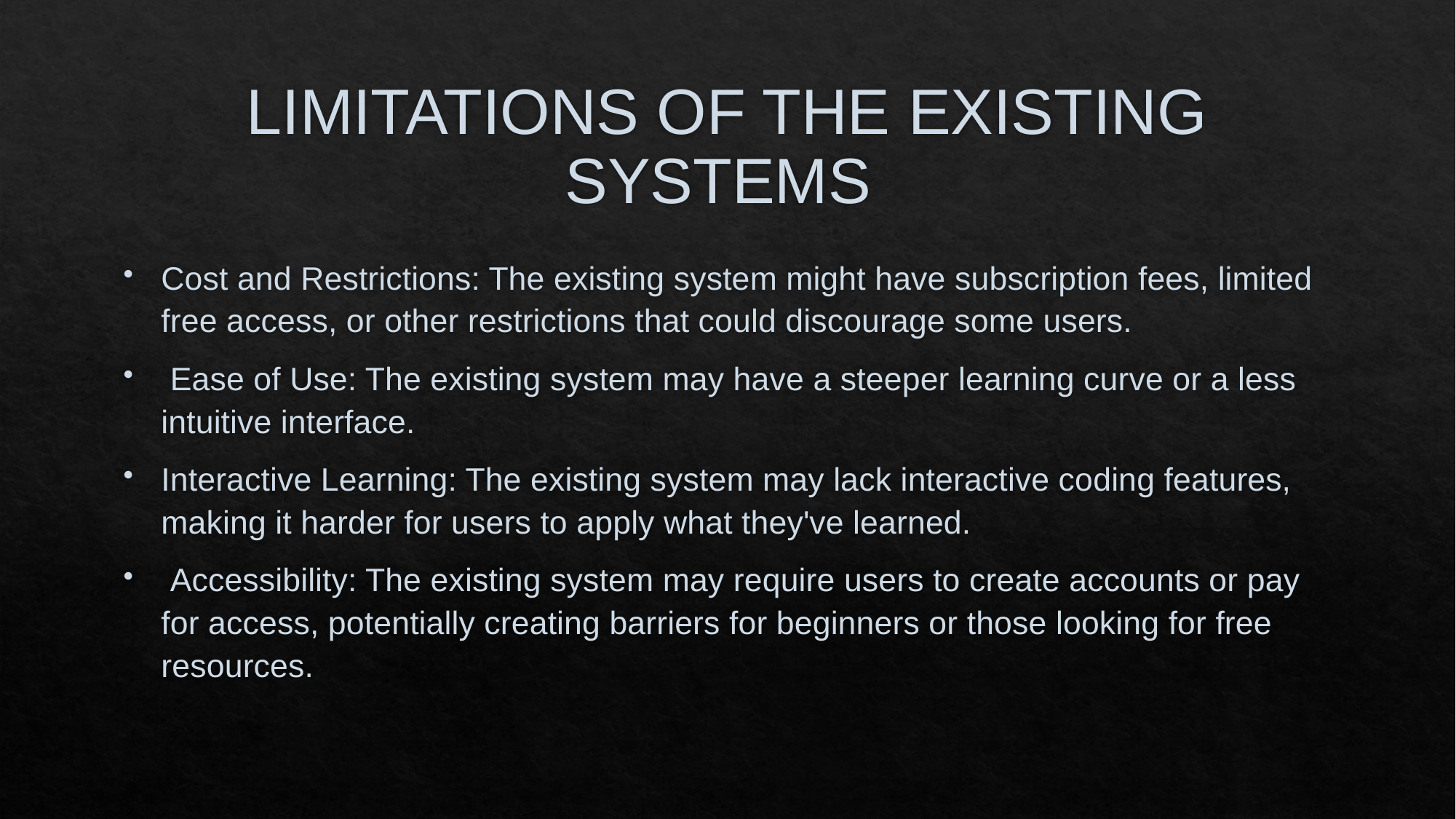

# LIMITATIONS OF THE EXISTING SYSTEMS
Cost and Restrictions: The existing system might have subscription fees, limited free access, or other restrictions that could discourage some users.
 Ease of Use: The existing system may have a steeper learning curve or a less intuitive interface.
Interactive Learning: The existing system may lack interactive coding features, making it harder for users to apply what they've learned.
 Accessibility: The existing system may require users to create accounts or pay for access, potentially creating barriers for beginners or those looking for free resources.